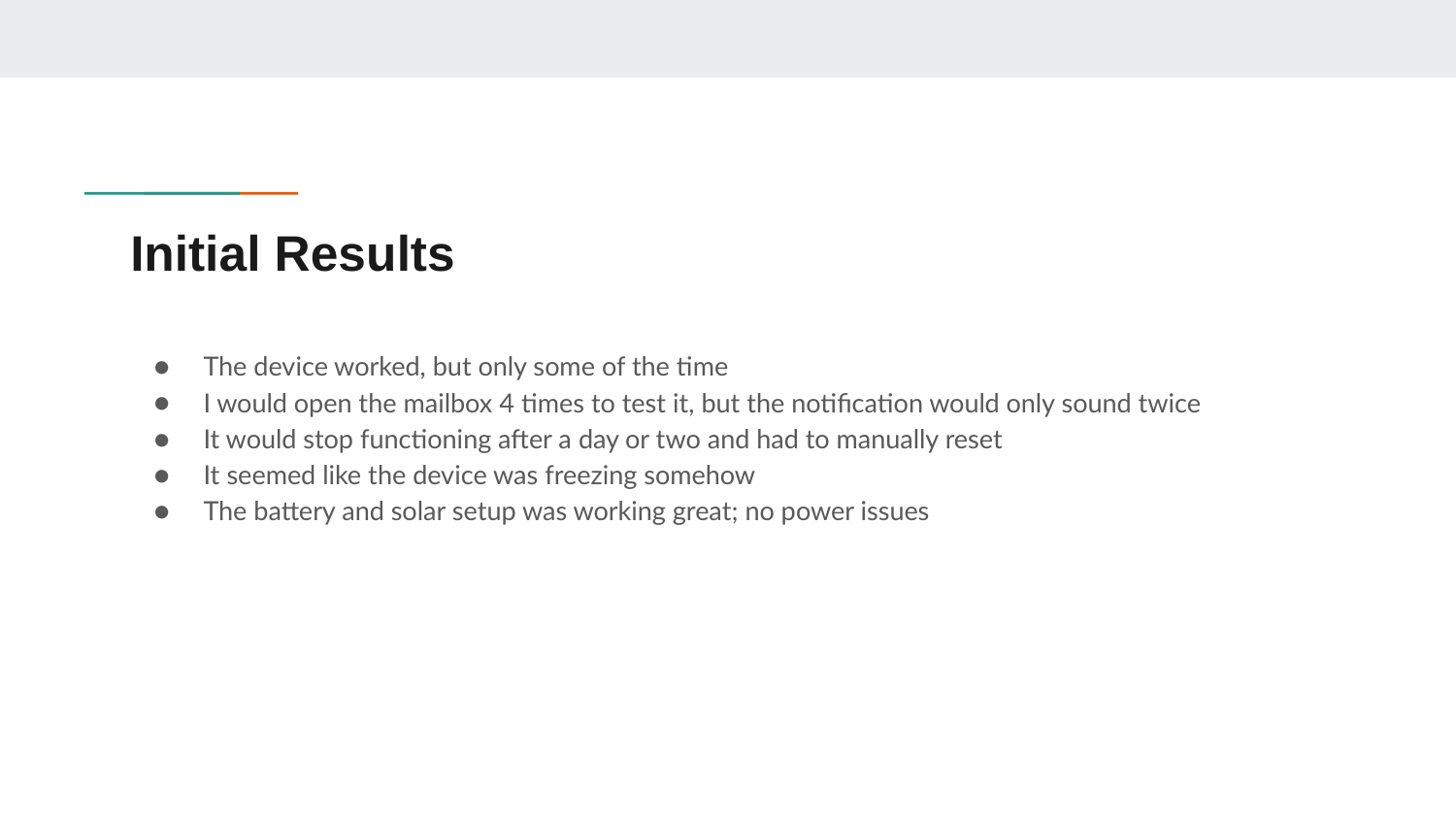

# Initial Results
The device worked, but only some of the time
I would open the mailbox 4 times to test it, but the notification would only sound twice
It would stop functioning after a day or two and had to manually reset
It seemed like the device was freezing somehow
The battery and solar setup was working great; no power issues